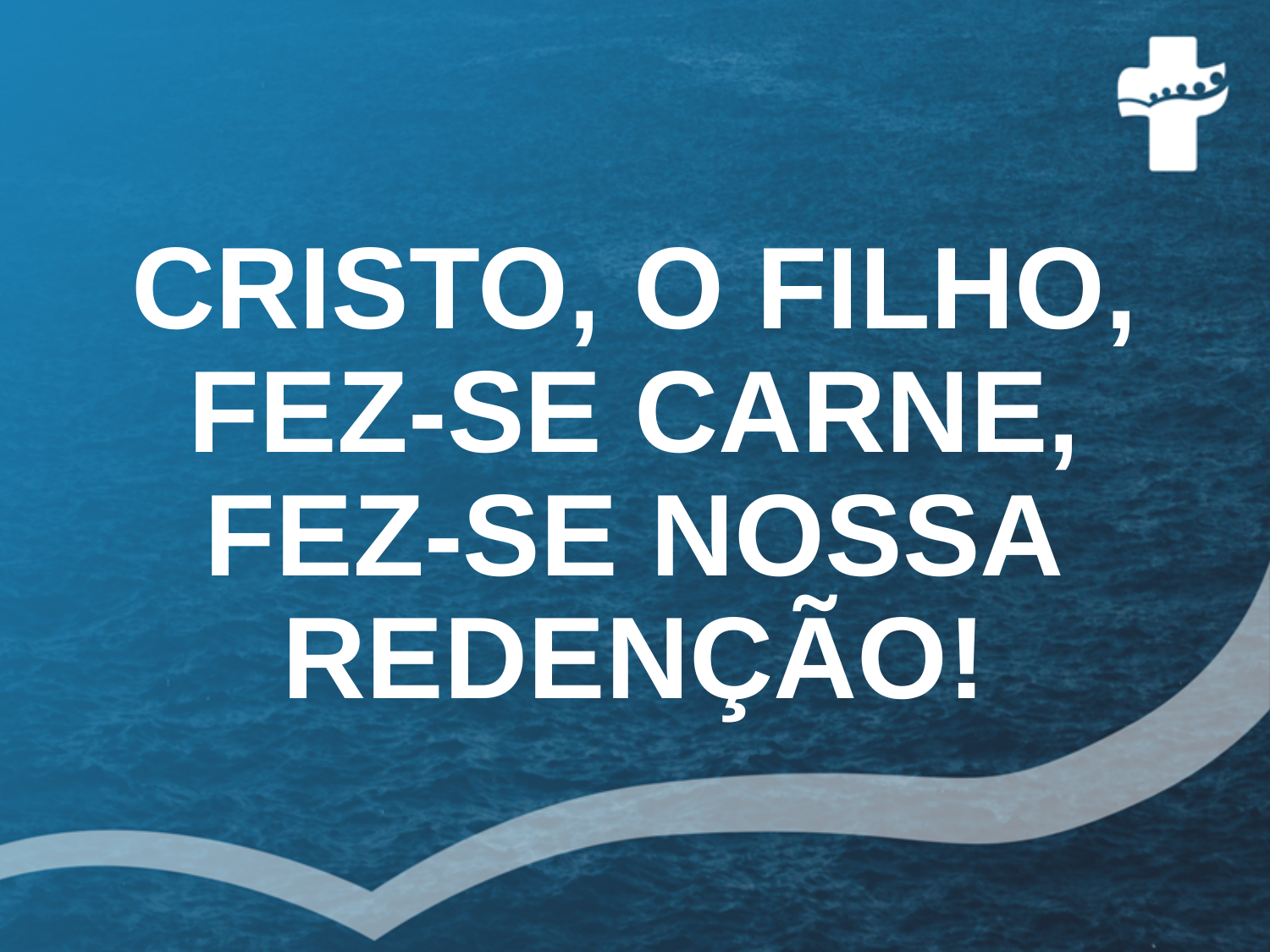

# CRISTO, O FILHO, FEZ-SE CARNE, FEZ-SE NOSSA REDENÇÃO!